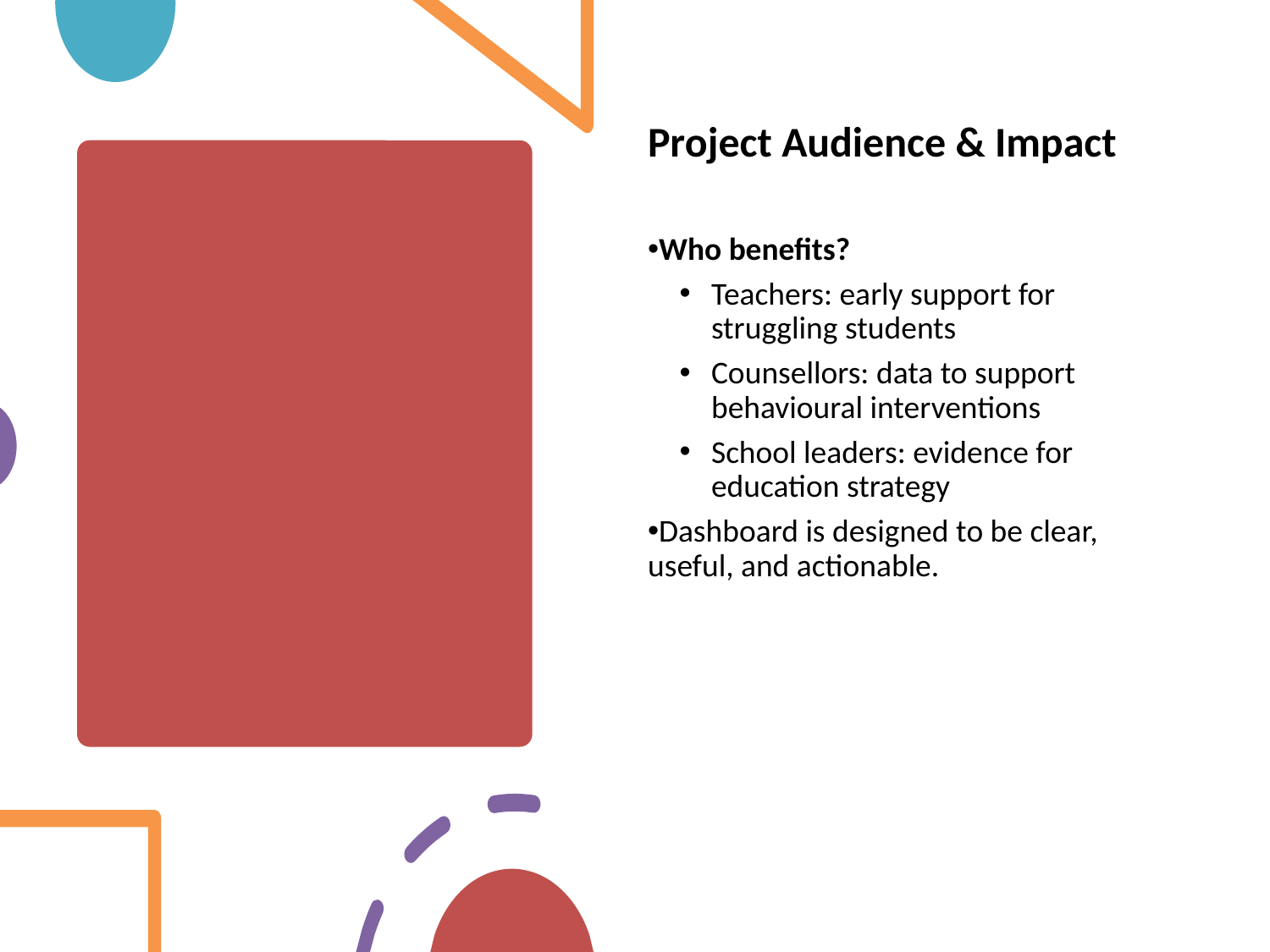

Project Audience & Impact

Who benefits?
Teachers: early support for struggling students
Counsellors: data to support behavioural interventions
School leaders: evidence for education strategy
Dashboard is designed to be clear, useful, and actionable.